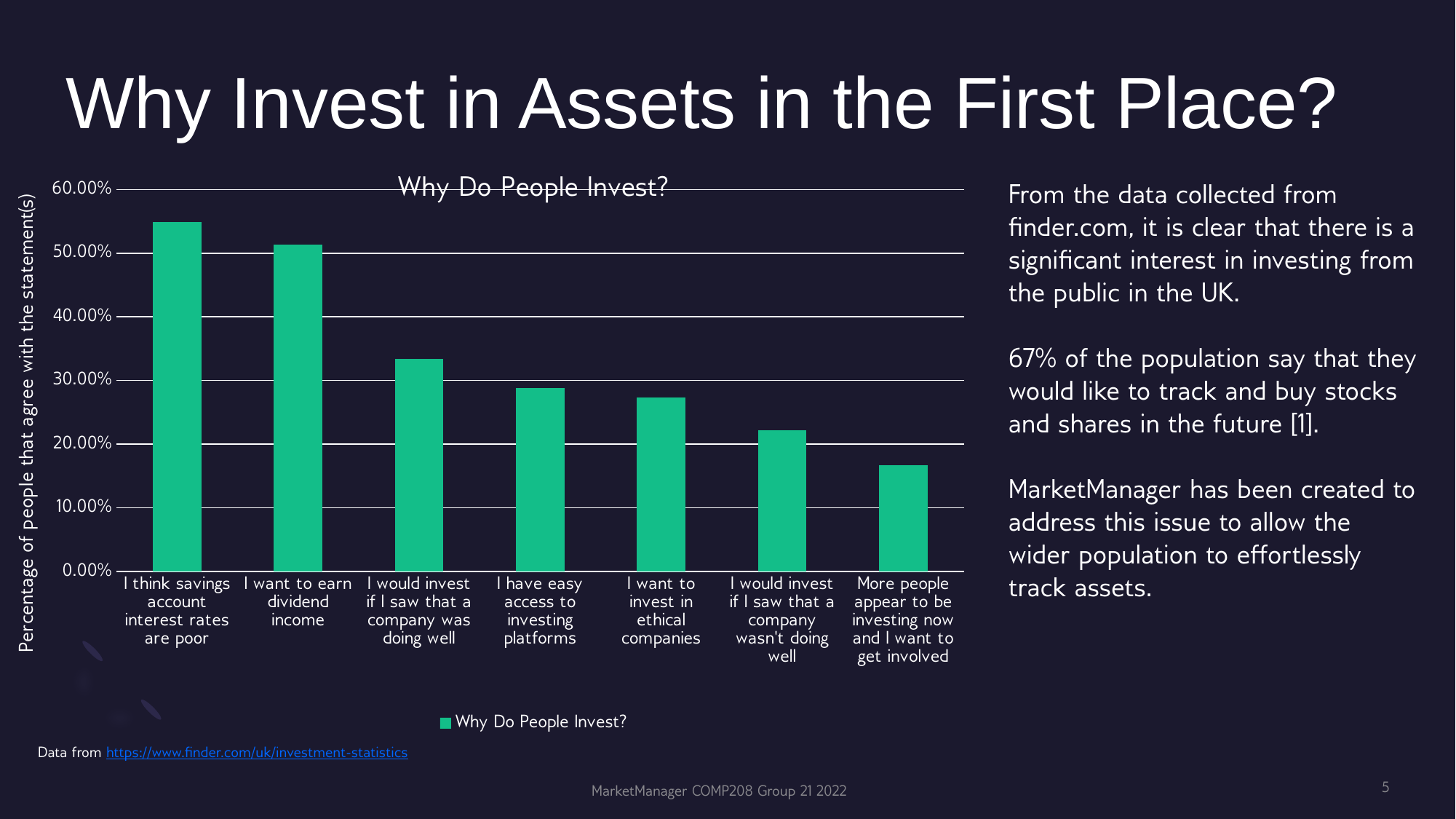

# Why Invest in Assets in the First Place?

### Chart:

| Category | Why Do People Invest? |
|---|---|
| I think savings account interest rates are poor | 0.549 |
| I want to earn dividend income | 0.5138 |
| I would invest if I saw that a company was doing well | 0.3343 |
| I have easy access to investing platforms | 0.2887 |
| I want to invest in ethical companies | 0.273 |
| I would invest if I saw that a company wasn't doing well | 0.2221 |
| More people appear to be investing now and I want to get involved | 0.1668 |
From the data collected from finder.com, it is clear that there is a significant interest in investing from the public in the UK.

67% of the population say that they would like to track and buy stocks and shares in the future [1].

MarketManager has been created to address this issue to allow the wider population to effortlessly track assets.

Data from https://www.finder.com/uk/investment-statistics
5